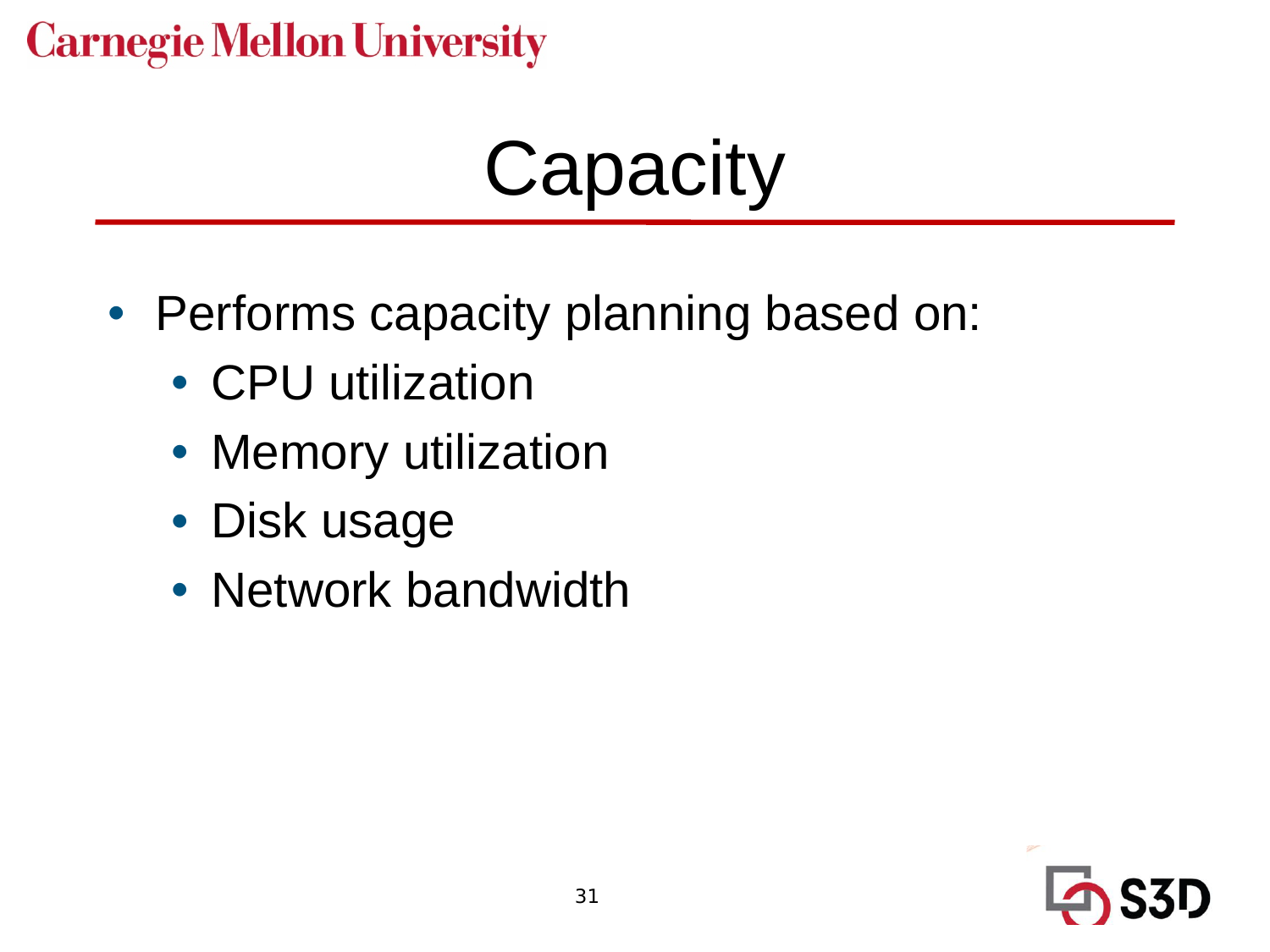

# Capacity
Performs capacity planning based on:
CPU utilization
Memory utilization
Disk usage
Network bandwidth